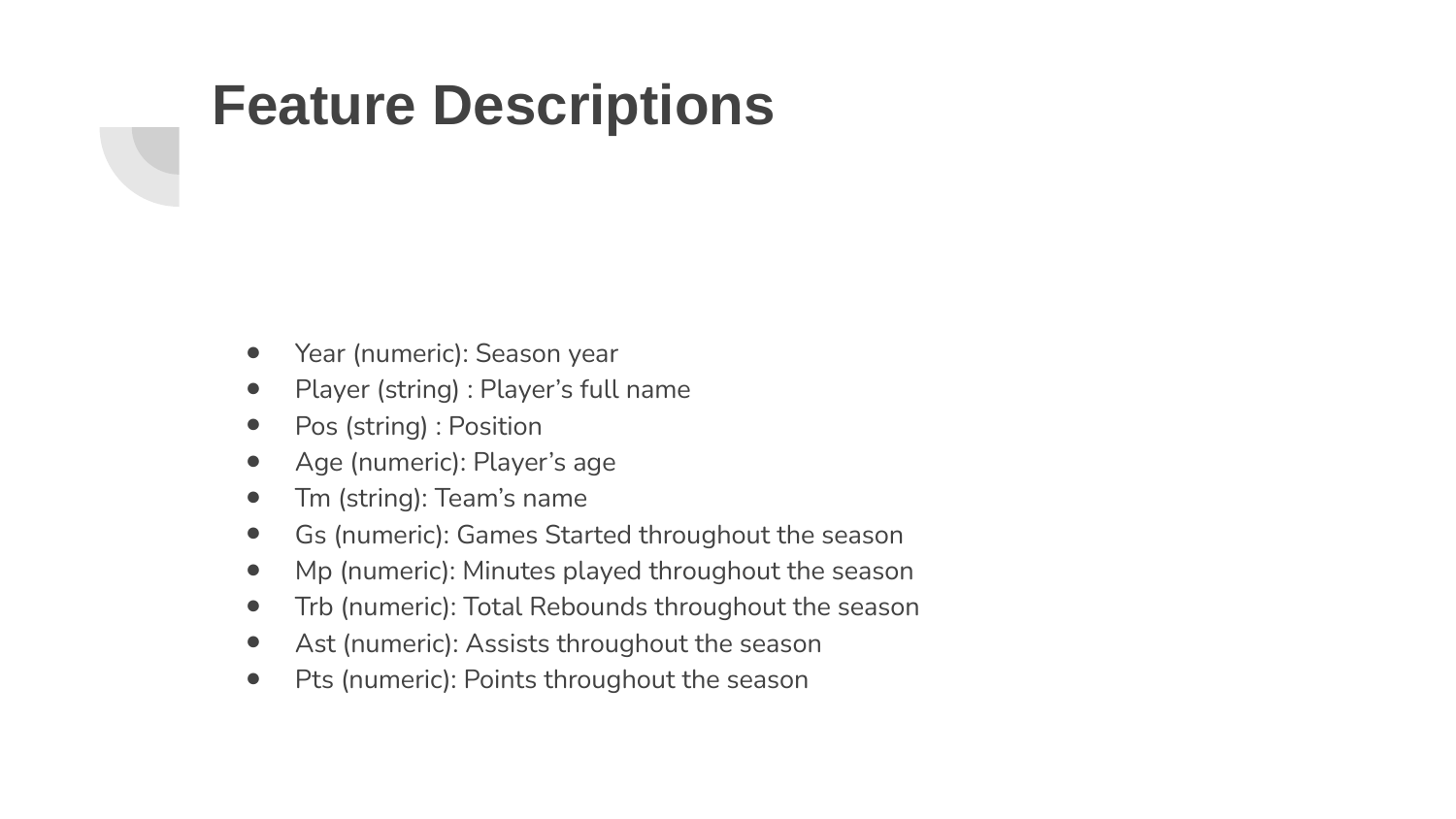

# Feature Descriptions
Year (numeric): Season year
Player (string) : Player’s full name
Pos (string) : Position
Age (numeric): Player’s age
Tm (string): Team’s name
Gs (numeric): Games Started throughout the season
Mp (numeric): Minutes played throughout the season
Trb (numeric): Total Rebounds throughout the season
Ast (numeric): Assists throughout the season
Pts (numeric): Points throughout the season